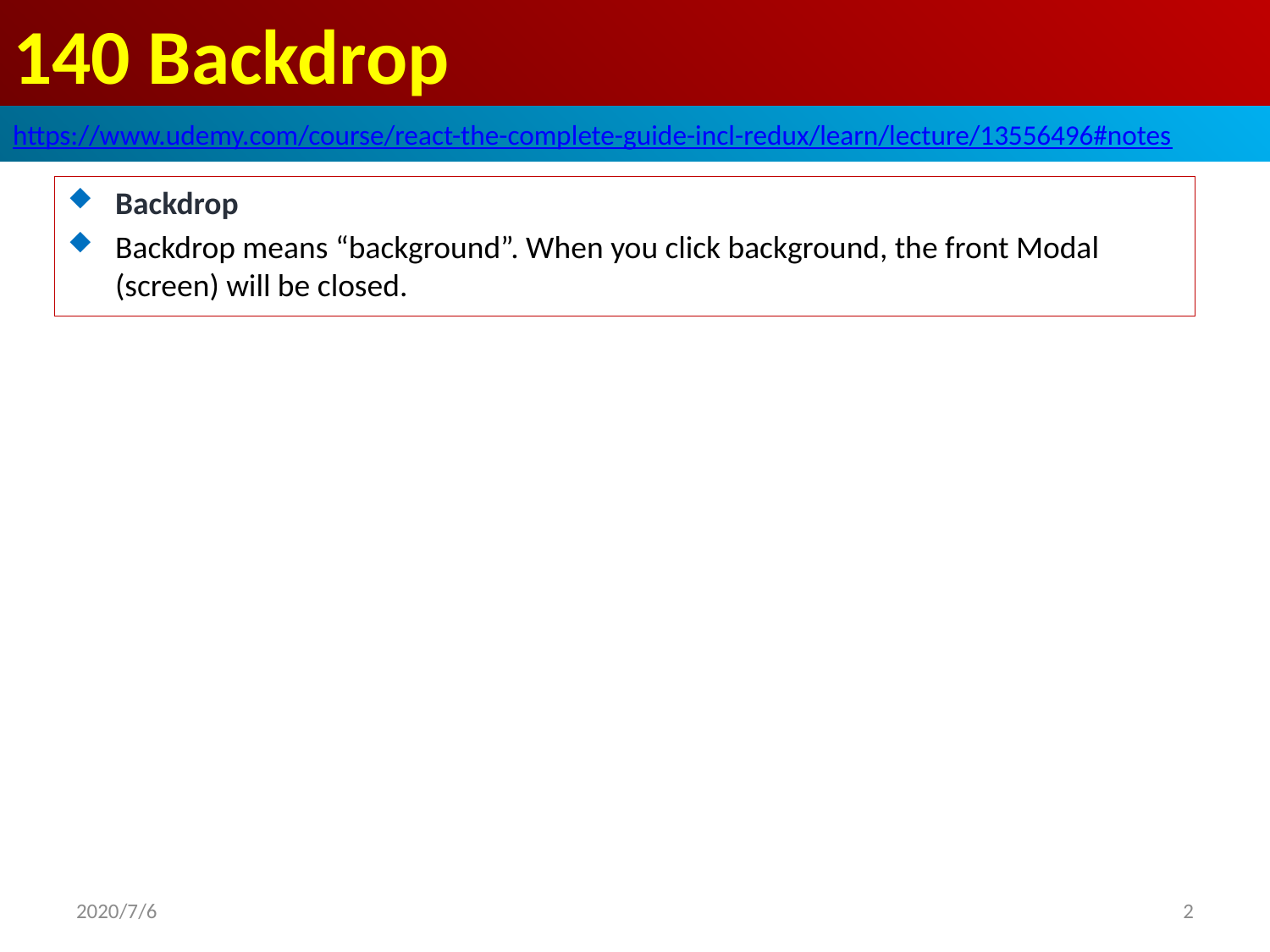

# 140 Backdrop
https://www.udemy.com/course/react-the-complete-guide-incl-redux/learn/lecture/13556496#notes
Backdrop
Backdrop means “background”. When you click background, the front Modal (screen) will be closed.

2020/7/6
2